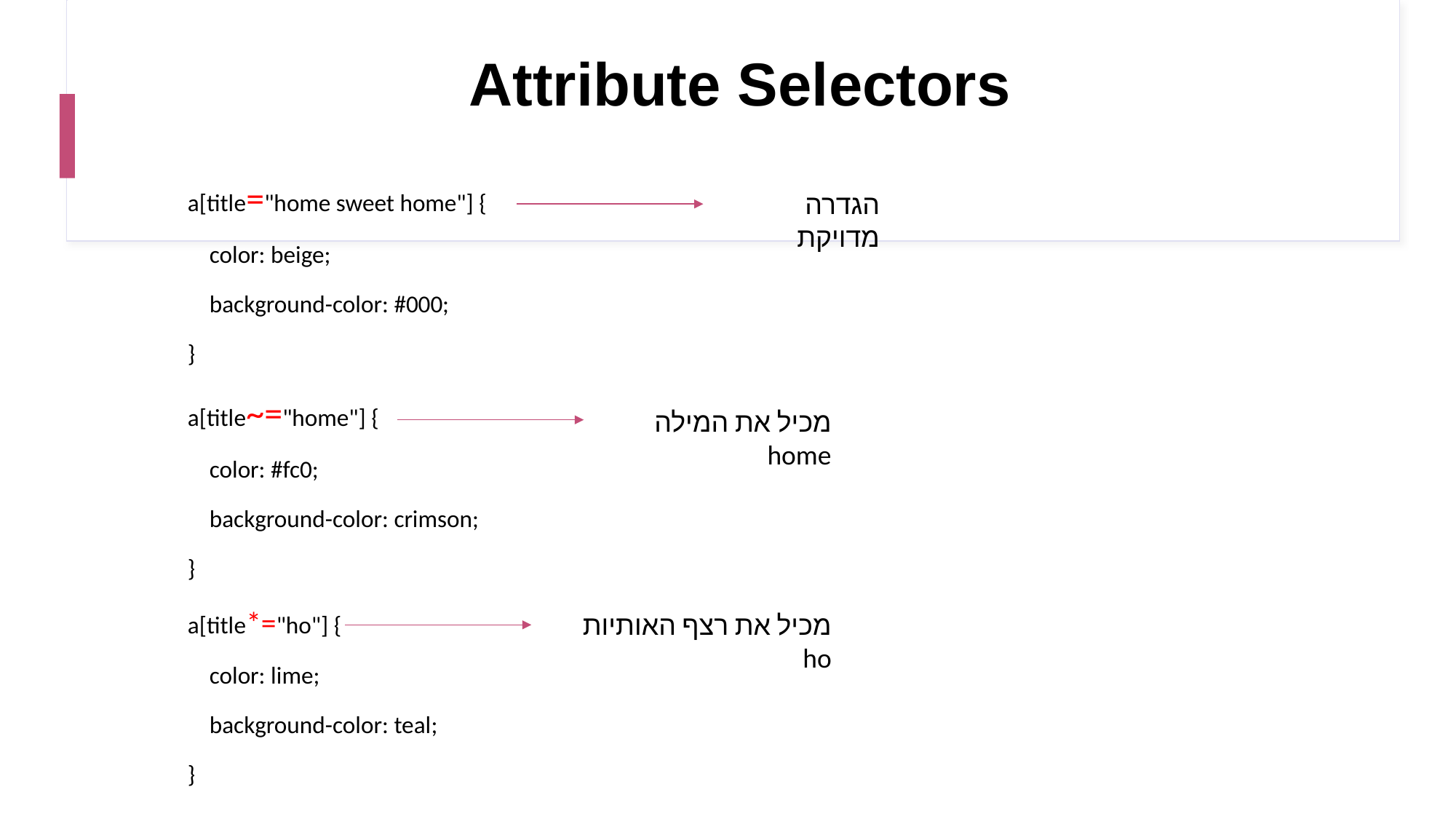

# Attribute Selectors

        a[title="home sweet home"] {
            color: beige;
            background-color: #000;
        }
        a[title~="home"] {
            color: #fc0;
            background-color: crimson;
        }
        a[title*="ho"] {
            color: lime;
            background-color: teal;
        }
הגדרה מדויקת
מכיל את המילה home
מכיל את רצף האותיות ho